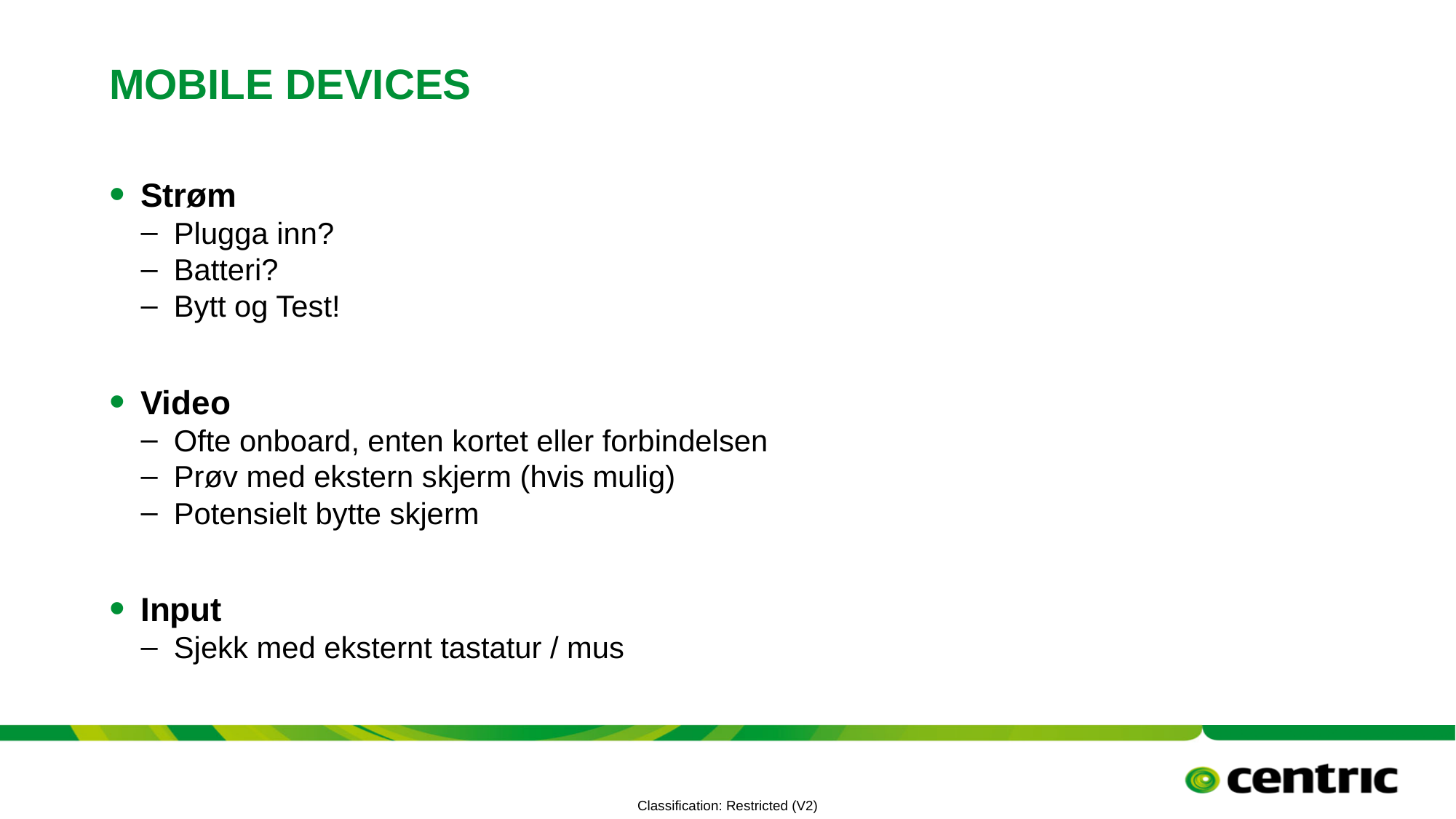

# Mobile devices
Strøm
Plugga inn?
Batteri?
Bytt og Test!

Video
Ofte onboard, enten kortet eller forbindelsen
Prøv med ekstern skjerm (hvis mulig)
Potensielt bytte skjerm

Input
Sjekk med eksternt tastatur / mus

Morten Bergfall - 11 oktober 2022